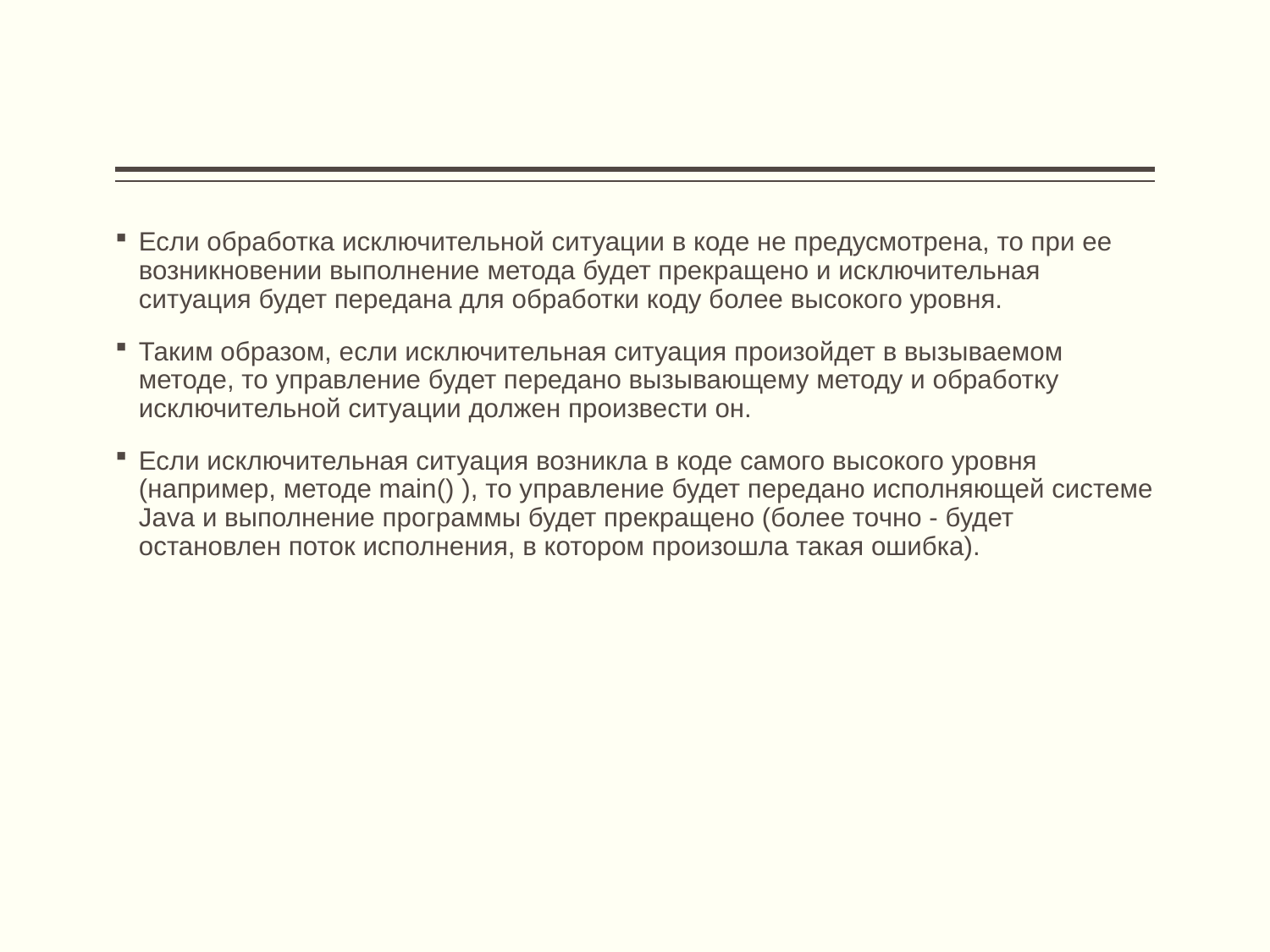

#
Если обработка исключительной ситуации в коде не предусмотрена, то при ее возникновении выполнение метода будет прекращено и исключительная ситуация будет передана для обработки коду более высокого уровня.
Таким образом, если исключительная ситуация произойдет в вызываемом методе, то управление будет передано вызывающему методу и обработку исключительной ситуации должен произвести он.
Если исключительная ситуация возникла в коде самого высокого уровня (например, методе main() ), то управление будет передано исполняющей системе Java и выполнение программы будет прекращено (более точно - будет остановлен поток исполнения, в котором произошла такая ошибка).